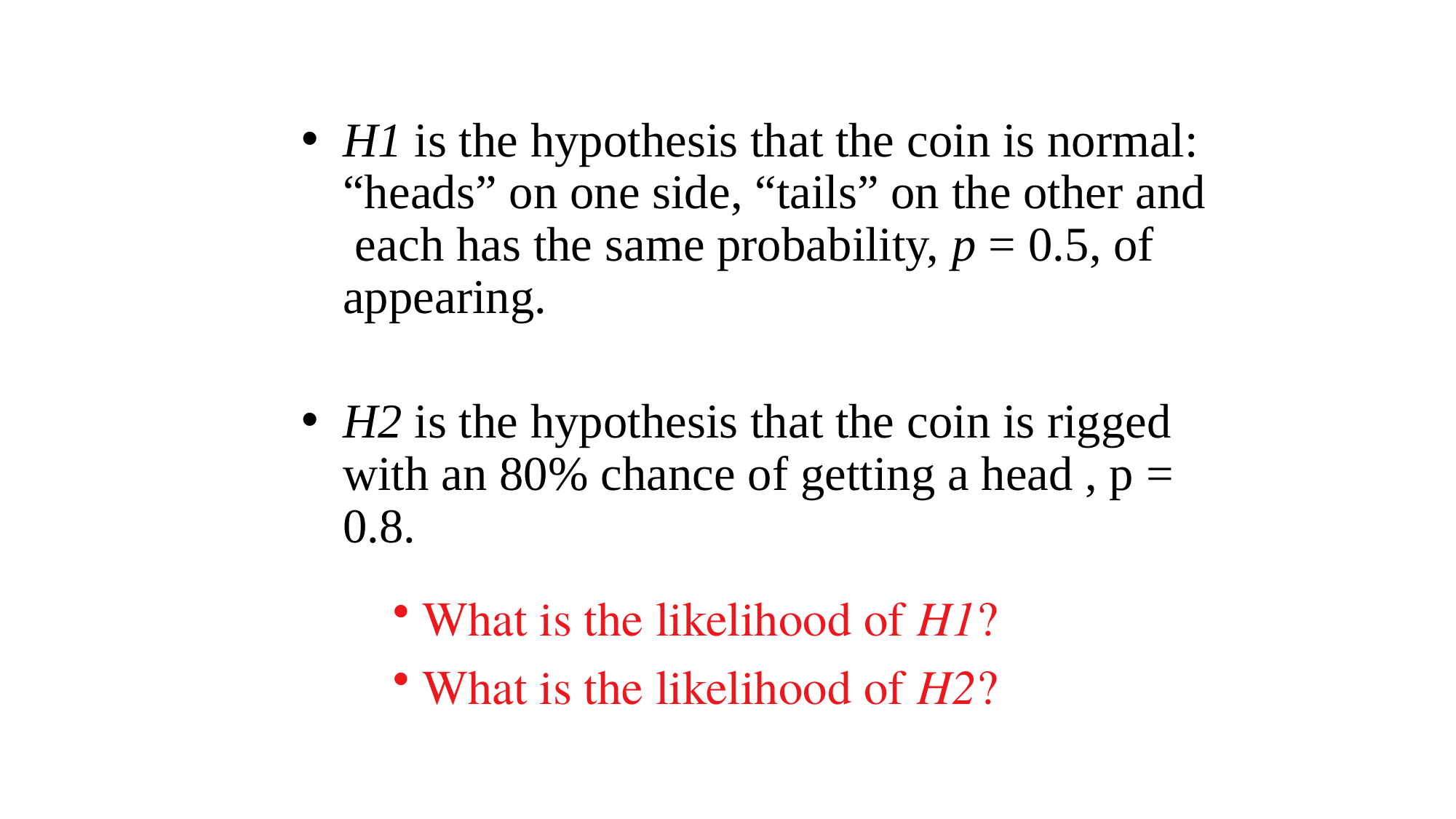

H1 is the hypothesis that the coin is normal: “heads” on one side, “tails” on the other and  each has the same probability, p = 0.5, of appearing.

H2 is the hypothesis that the coin is rigged with an 80% chance of getting a head , p = 0.8.
 What is the likelihood of H1?
 What is the likelihood of H2?